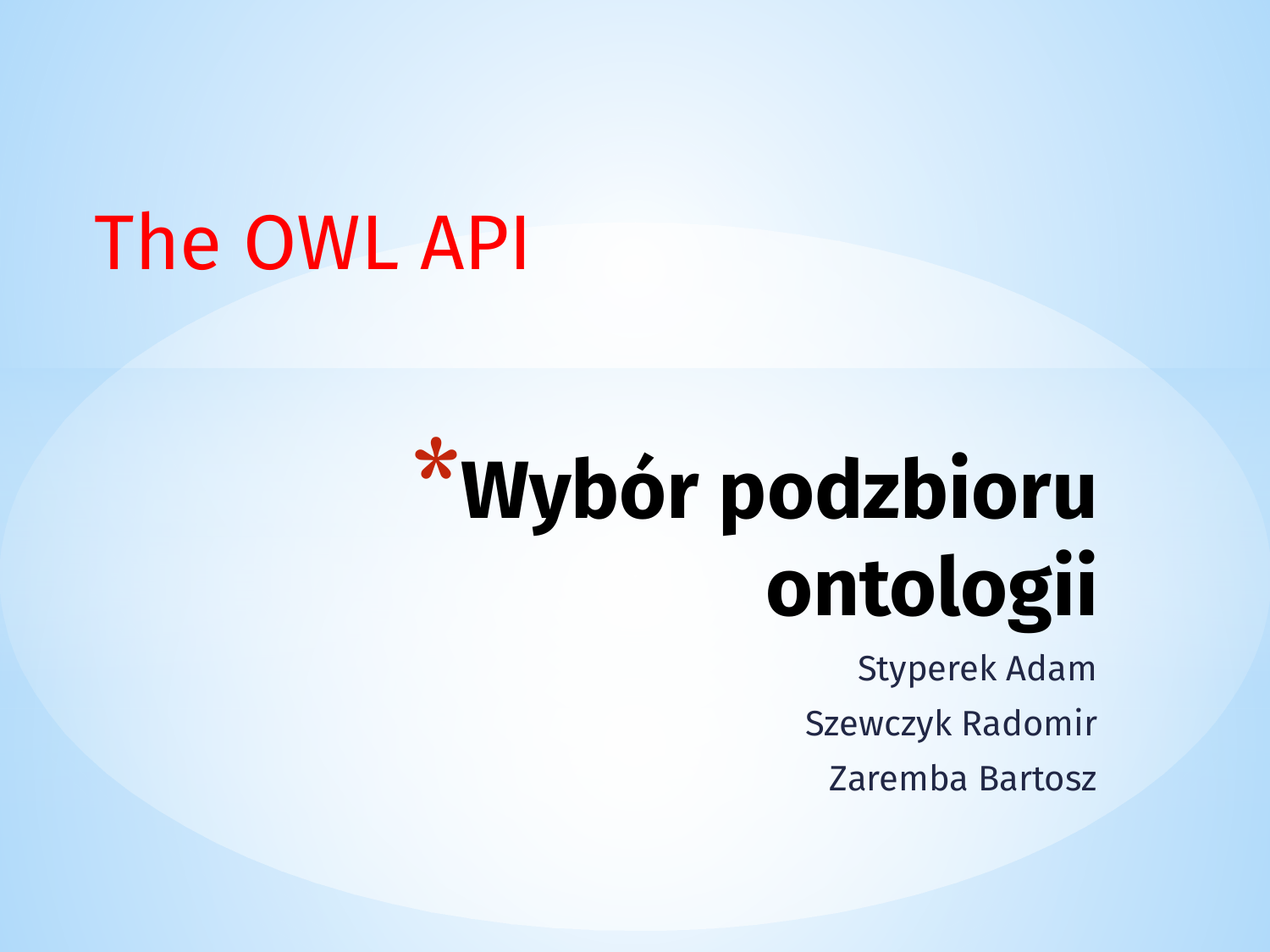

The OWL API
# Wybór podzbioru ontologii
Styperek Adam
Szewczyk Radomir
Zaremba Bartosz